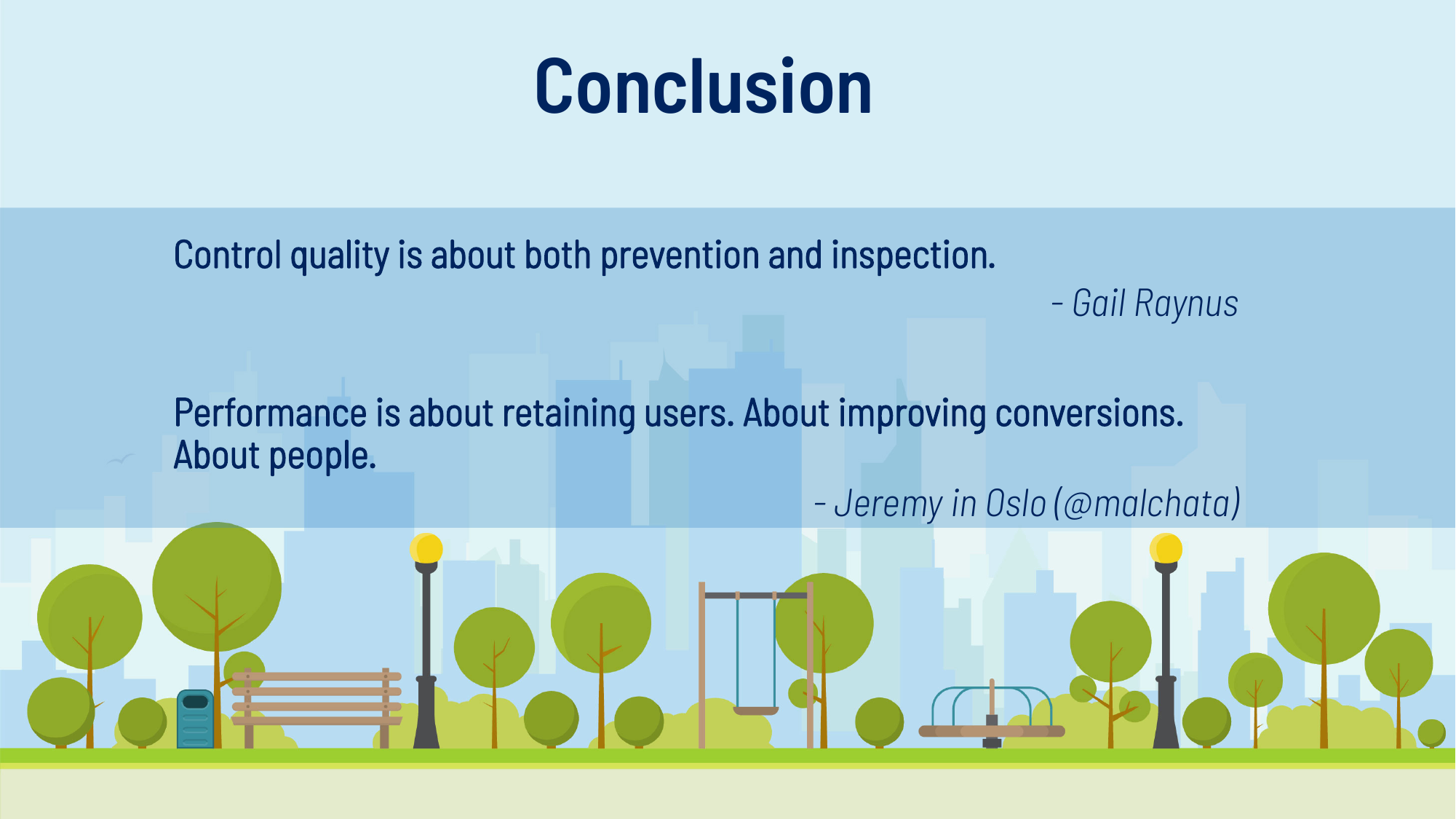

Conclusion

Control quality is about both prevention and inspection.
- Gail Raynus

Performance is about retaining users. About improving conversions. About people.
- Jeremy in Oslo (@malchata)